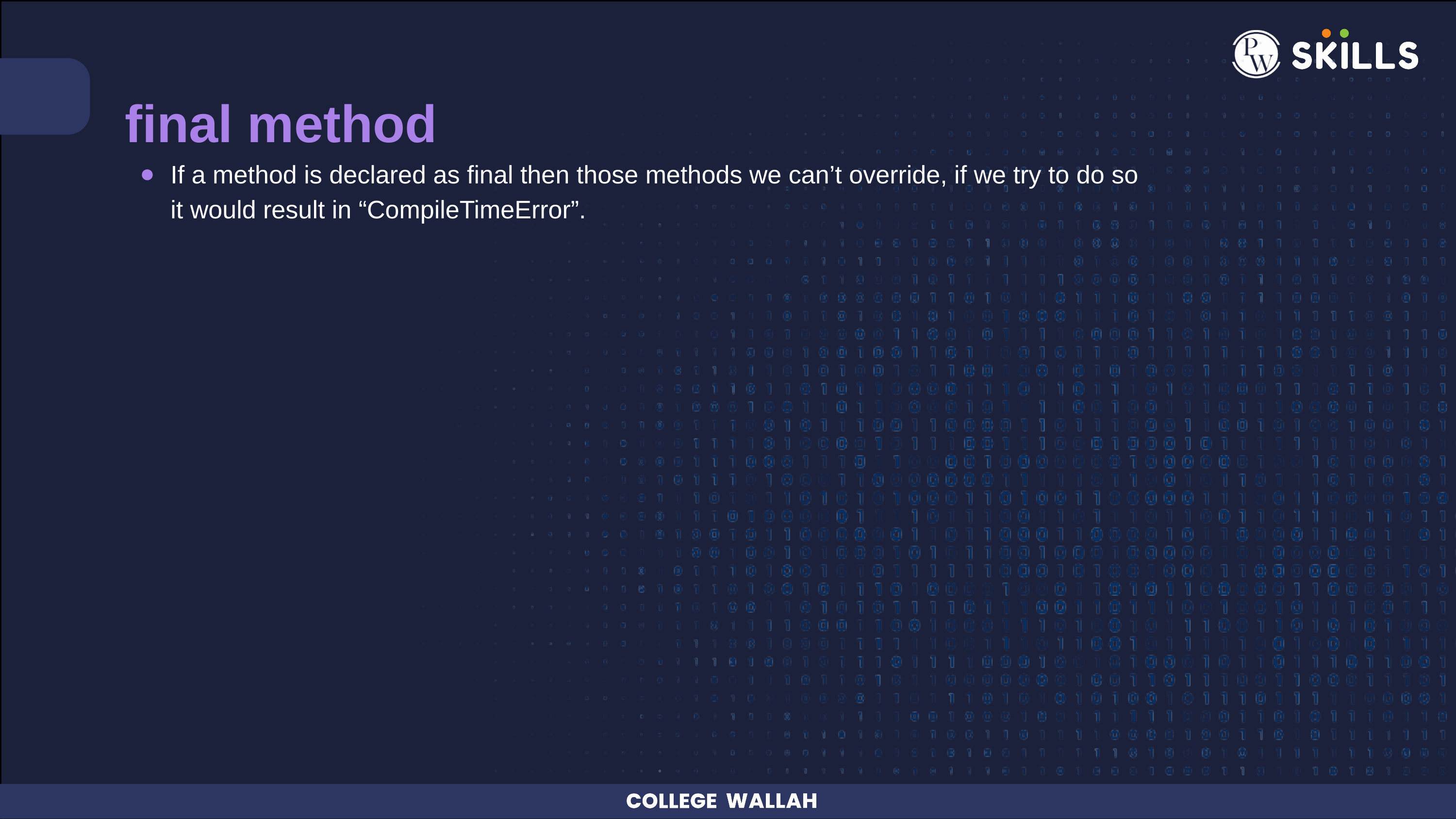

final method
If a method is declared as final then those methods we can’t override, if we try to do so it would result in “CompileTimeError”.